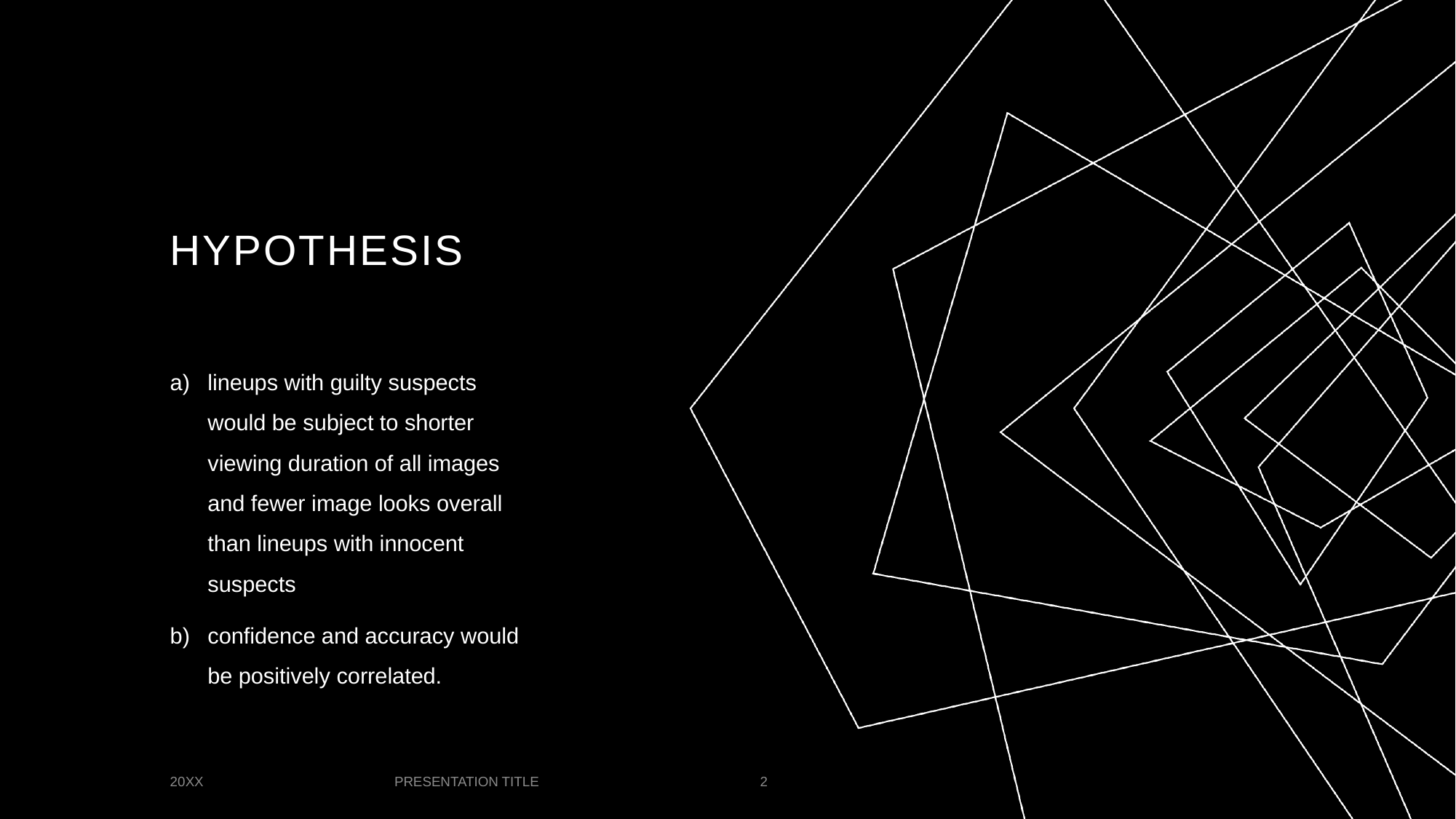

# HYPOTHESIS
lineups with guilty suspects would be subject to shorter viewing duration of all images and fewer image looks overall than lineups with innocent suspects
confidence and accuracy would be positively correlated.
PRESENTATION TITLE
20XX
2